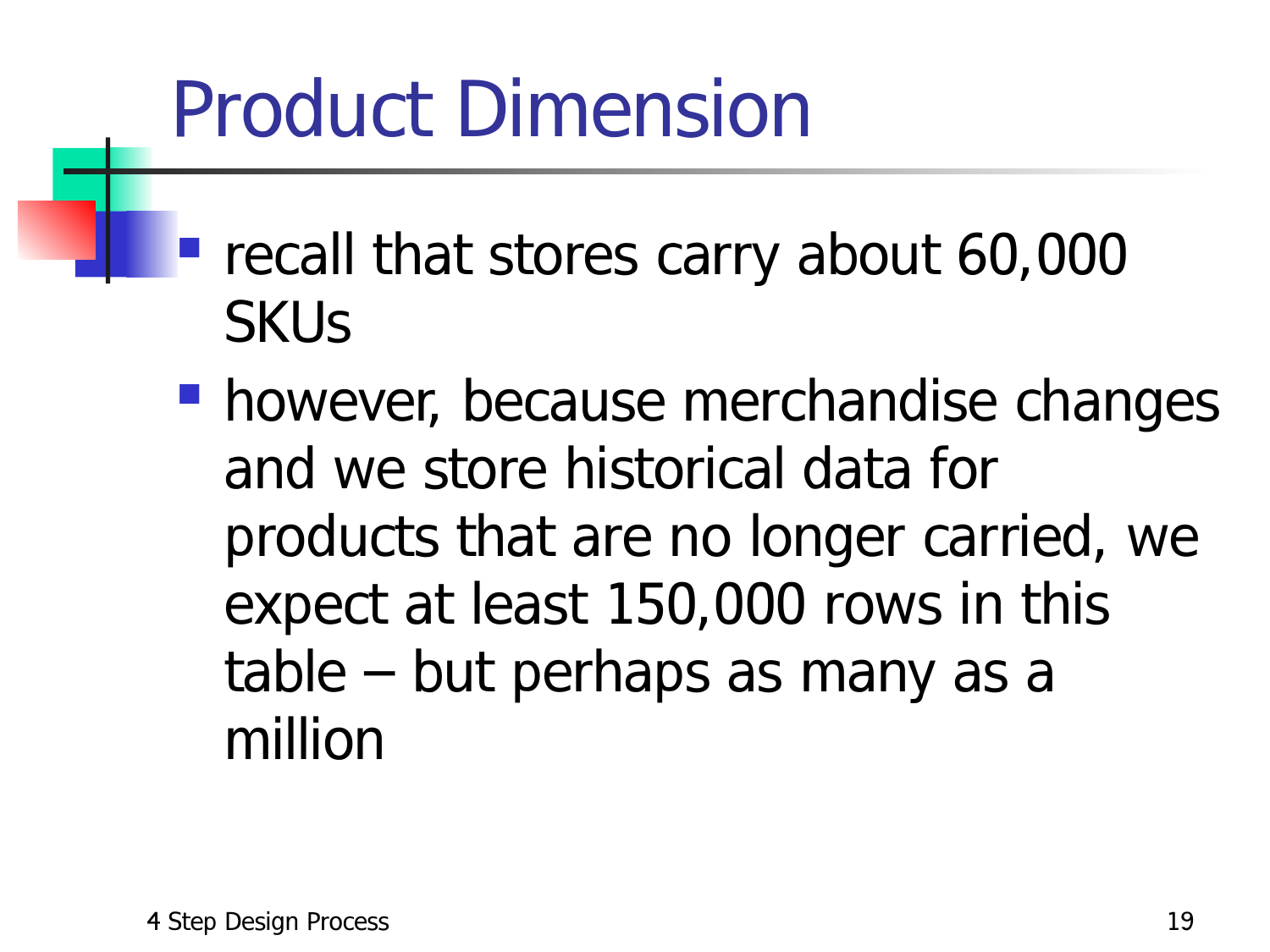

# Product Dimension
recall that stores carry about 60,000 SKUs
however, because merchandise changes and we store historical data for products that are no longer carried, we expect at least 150,000 rows in this table – but perhaps as many as a million
4 Step Design Process
19